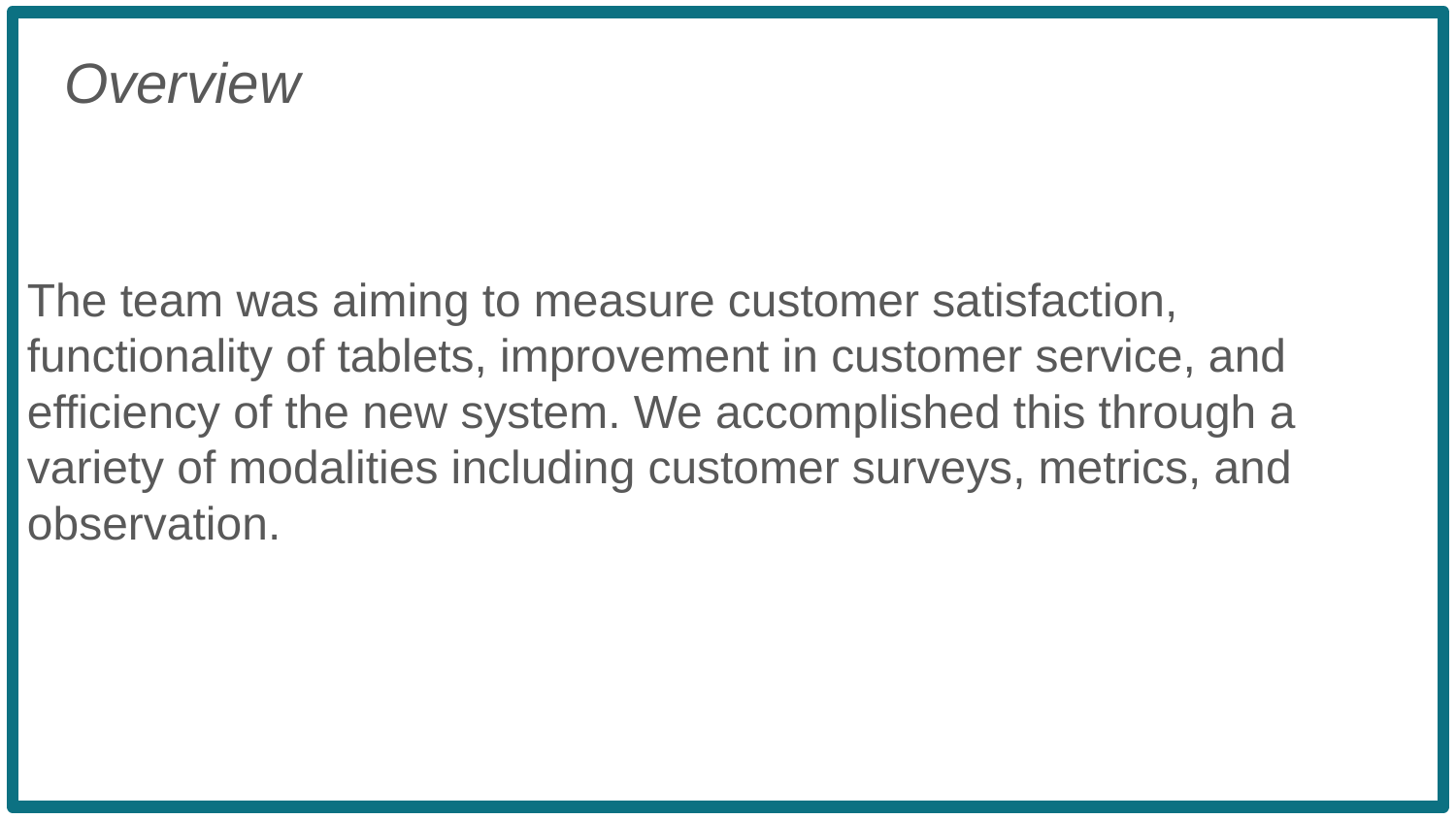

The team was aiming to measure customer satisfaction, functionality of tablets, improvement in customer service, and efficiency of the new system. We accomplished this through a variety of modalities including customer surveys, metrics, and observation.
Overview